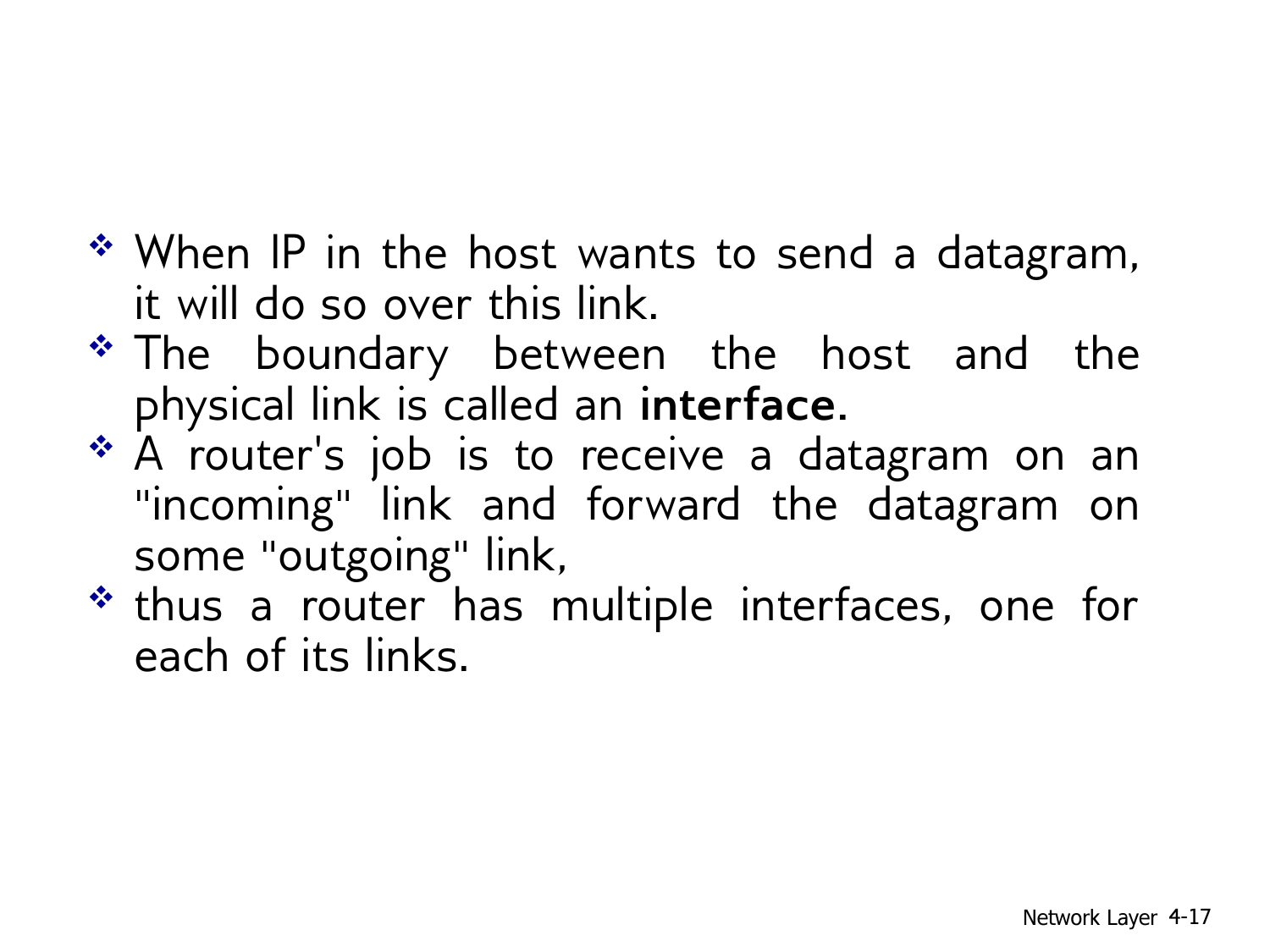

#
When IP in the host wants to send a datagram, it will do so over this link.
The boundary between the host and the physical link is called an interface.
A router's job is to receive a datagram on an "incoming" link and forward the datagram on some "outgoing" link,
thus a router has multiple interfaces, one for each of its links.
4-17
Network Layer